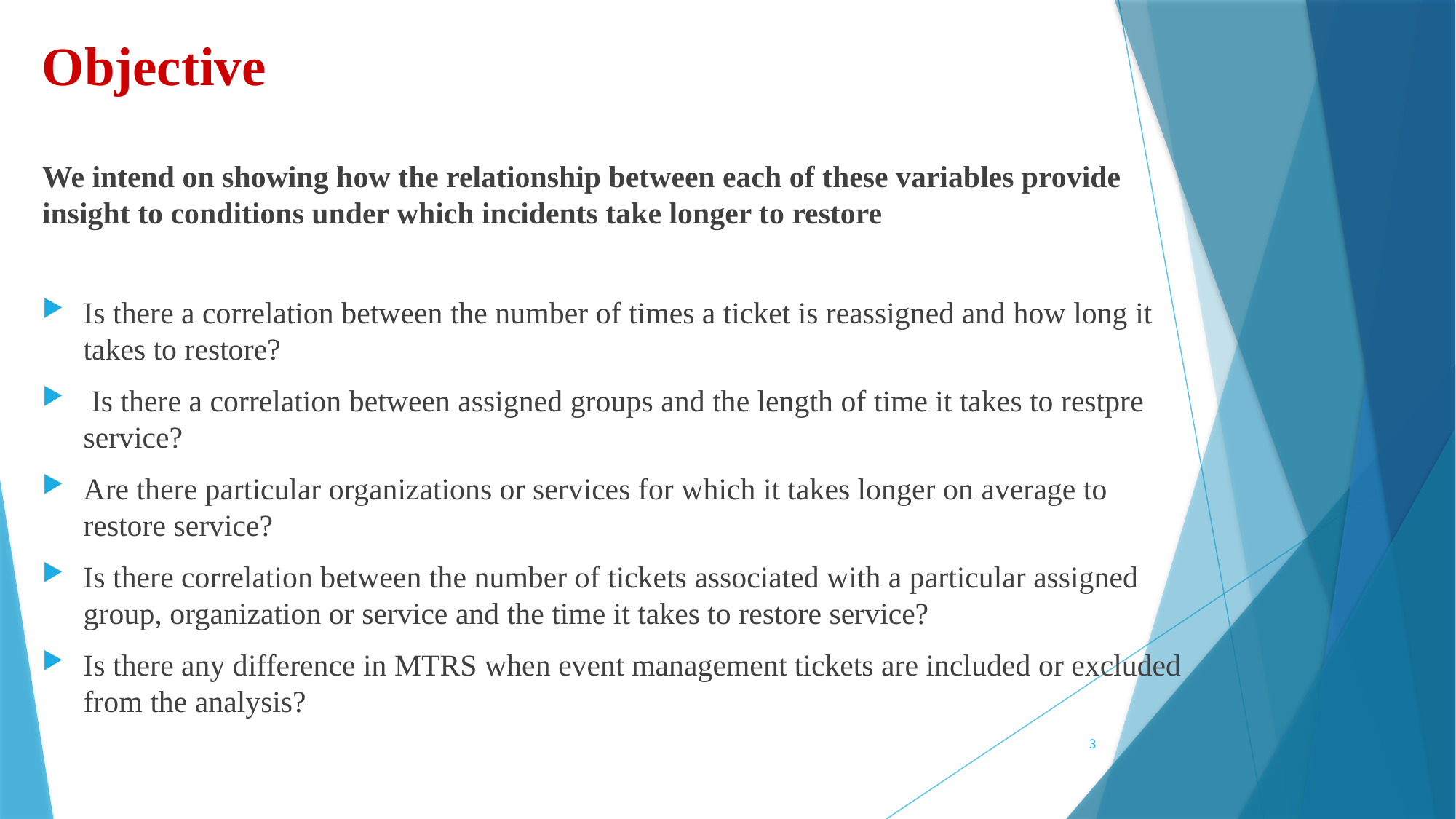

# Objective
We intend on showing how the relationship between each of these variables provide insight to conditions under which incidents take longer to restore

Is there a correlation between the number of times a ticket is reassigned and how long it takes to restore?
 Is there a correlation between assigned groups and the length of time it takes to restpre service?
Are there particular organizations or services for which it takes longer on average to restore service?
Is there correlation between the number of tickets associated with a particular assigned group, organization or service and the time it takes to restore service?
Is there any difference in MTRS when event management tickets are included or excluded from the analysis?

3